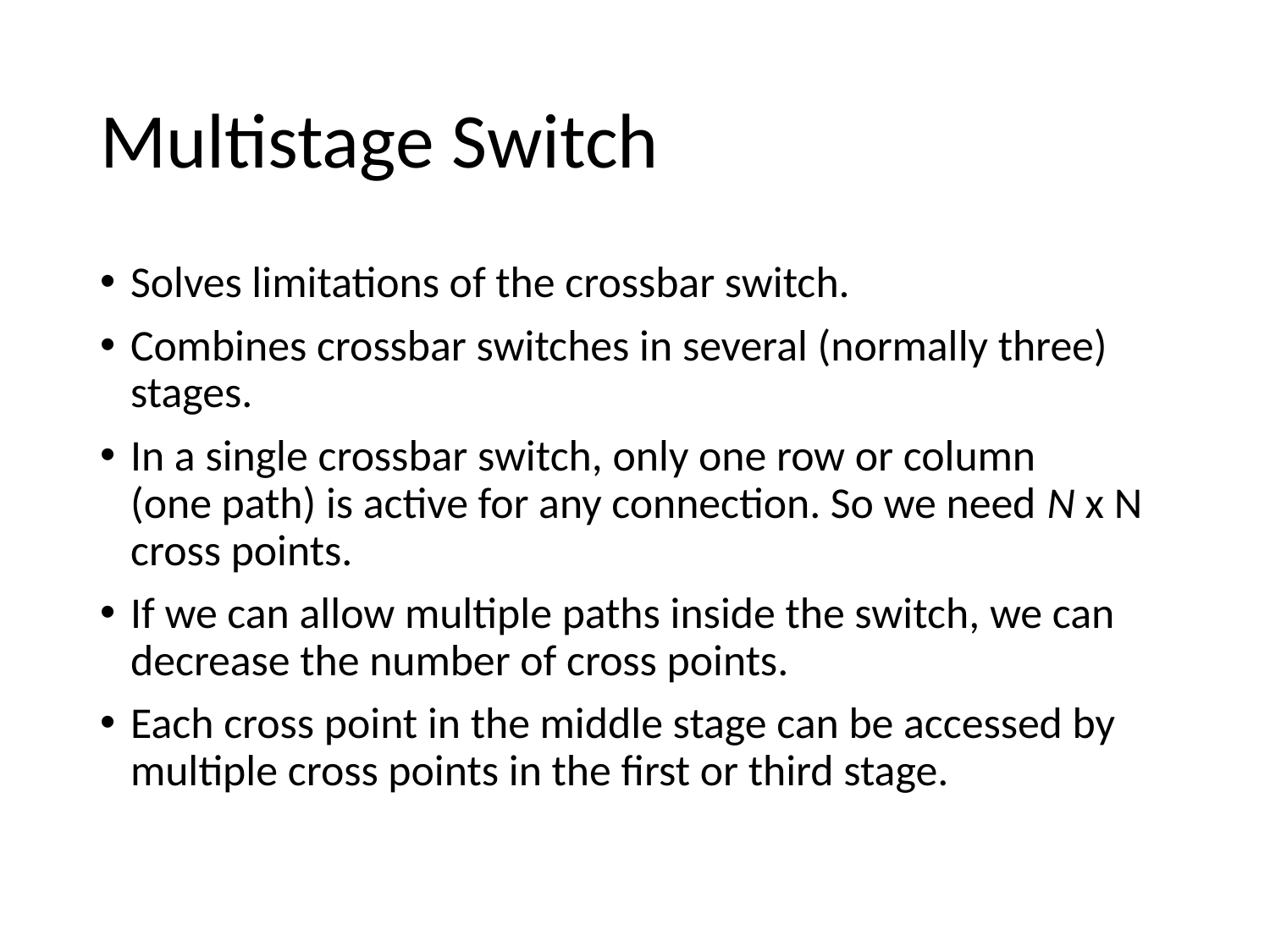

# Multistage Switch
Solves limitations of the crossbar switch.
Combines crossbar switches in several (normally three)
stages.
In a single crossbar switch, only one row or column
(one path) is active for any connection. So we need N x N cross points.
If we can allow multiple paths inside the switch, we can decrease the number of cross points.
Each cross point in the middle stage can be accessed by multiple cross points in the first or third stage.